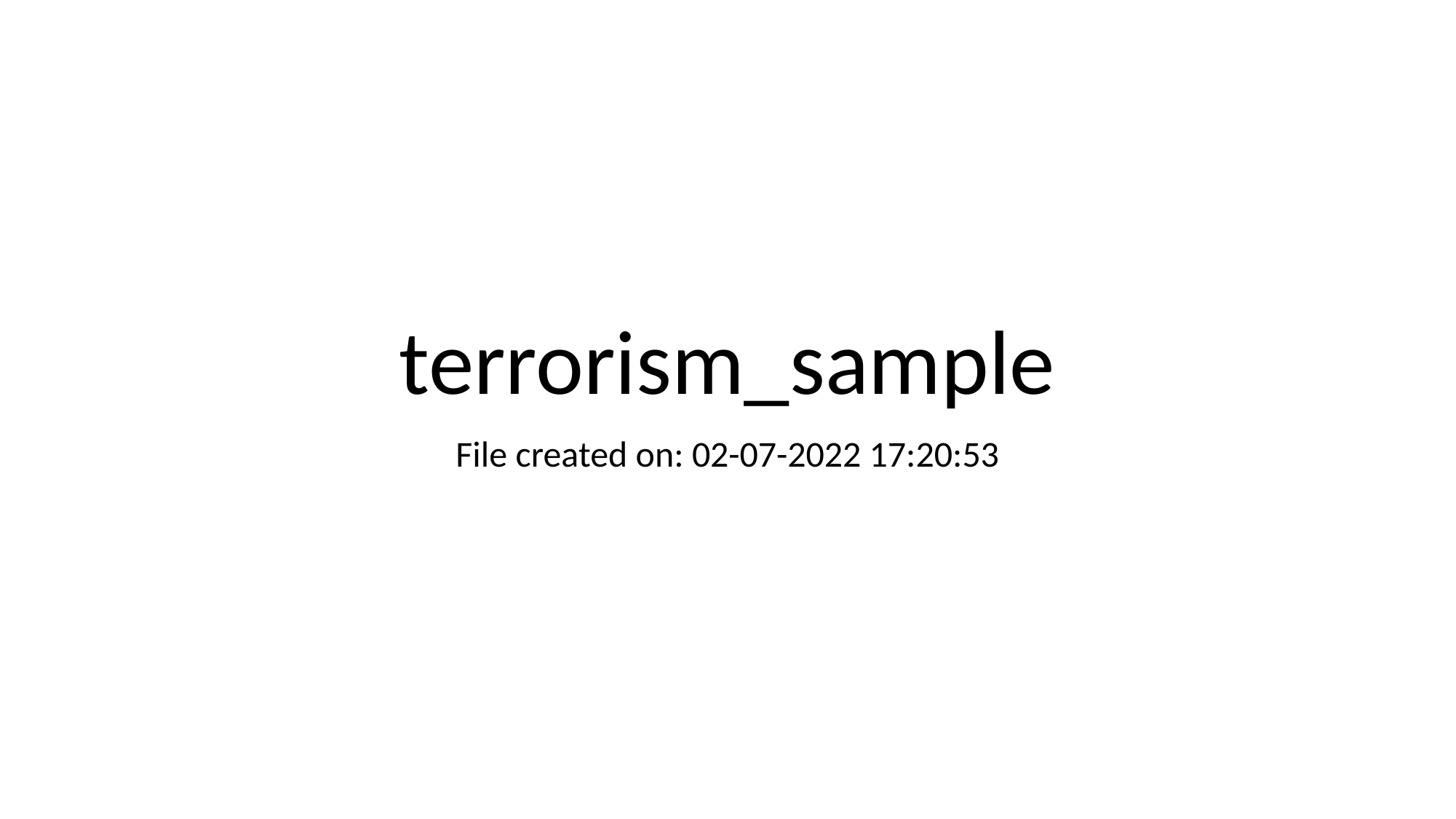

# terrorism_sample
File created on: 02-07-2022 17:20:53